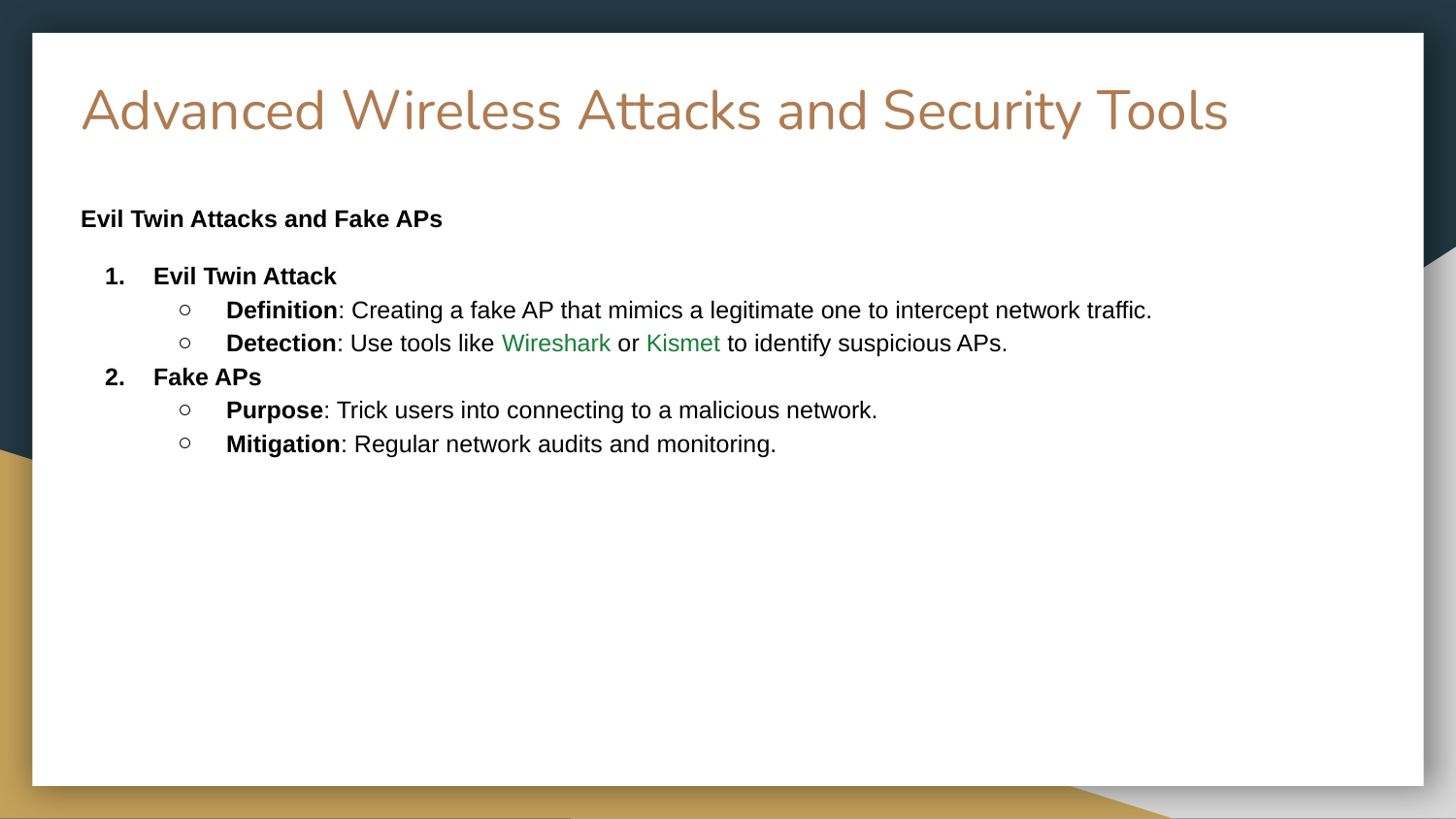

# Advanced Wireless Attacks and Security Tools
Evil Twin Attacks and Fake APs
Evil Twin Attack
Definition: Creating a fake AP that mimics a legitimate one to intercept network traffic.
Detection: Use tools like Wireshark or Kismet to identify suspicious APs.
Fake APs
Purpose: Trick users into connecting to a malicious network.
Mitigation: Regular network audits and monitoring.